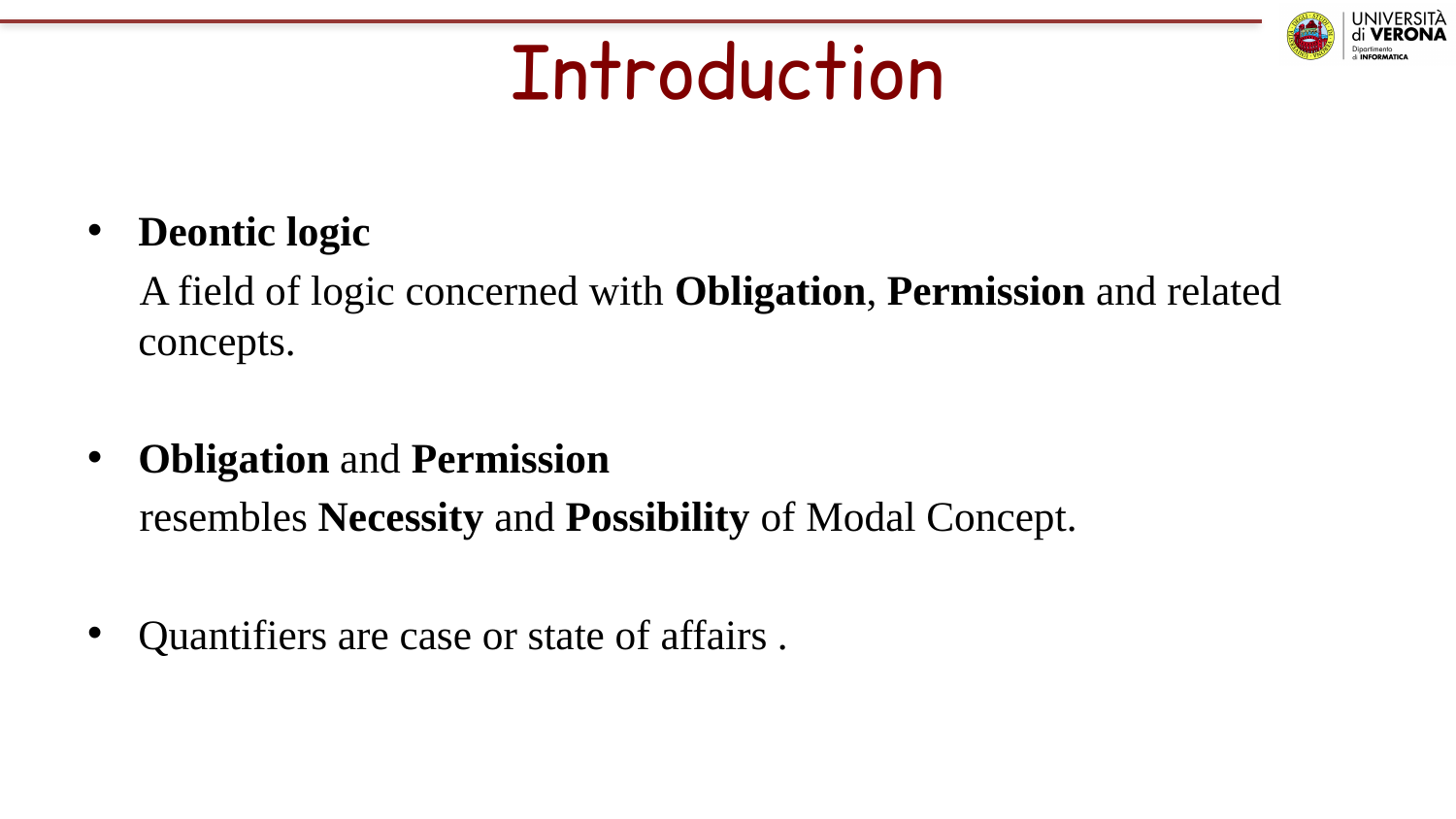

# Introduction

Deontic logic
     A field of logic concerned with Obligation, Permission and related concepts.

Obligation and Permission
     resembles Necessity and Possibility of Modal Concept.

Quantifiers are case or state of affairs .